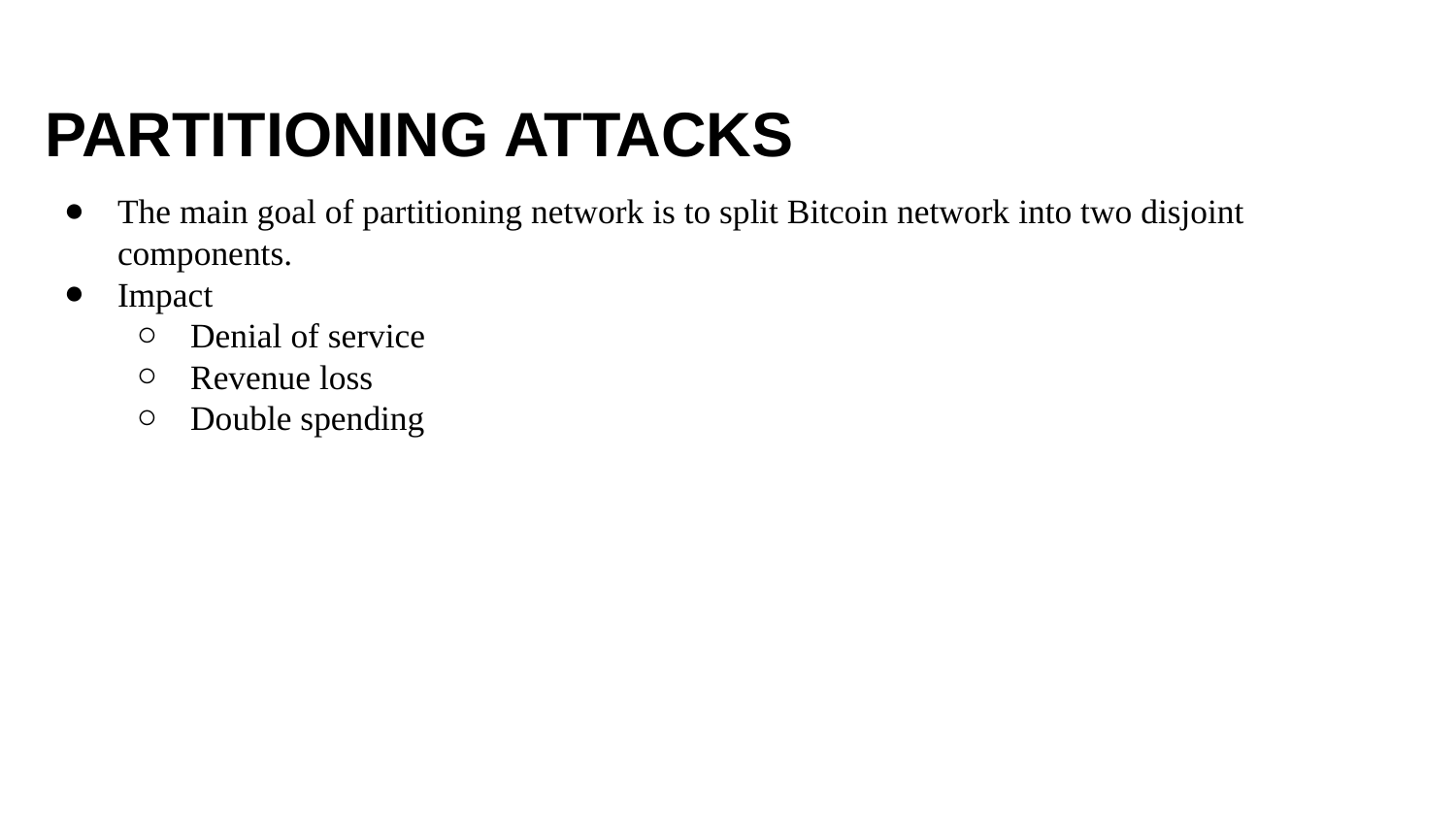

# PARTITIONING ATTACKS
The main goal of partitioning network is to split Bitcoin network into two disjoint components.
Impact
Denial of service
Revenue loss
Double spending